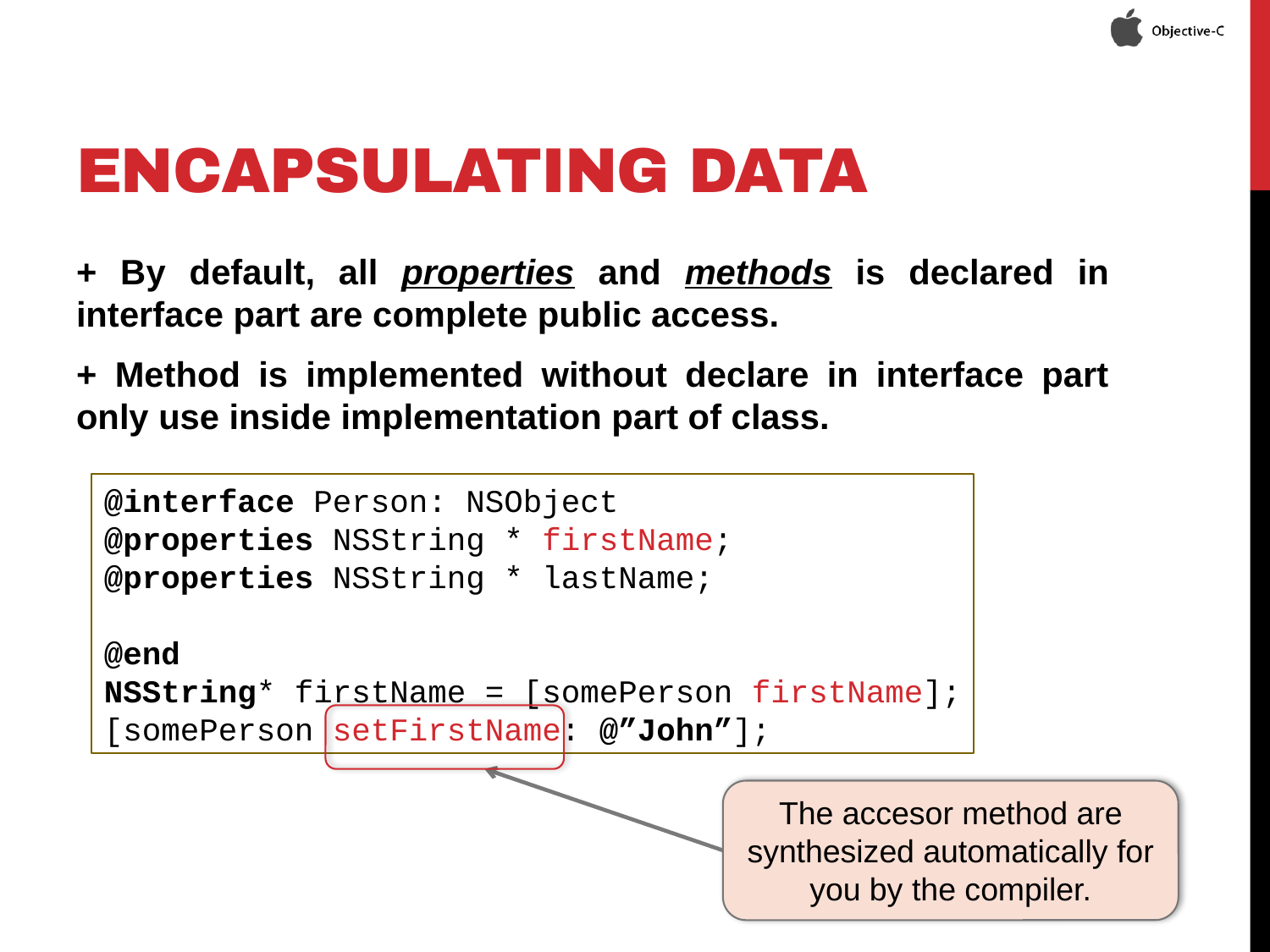

# ENCapsulating data
+ By default, all properties and methods is declared in interface part are complete public access.
+ Method is implemented without declare in interface part only use inside implementation part of class.

@interface Person: NSObject
@properties NSString * firstName;
@properties NSString * lastName;

@end
NSString* firstName = [somePerson firstName];
[somePerson setFirstName: @”John”];

The accesor method are synthesized automatically for you by the compiler.